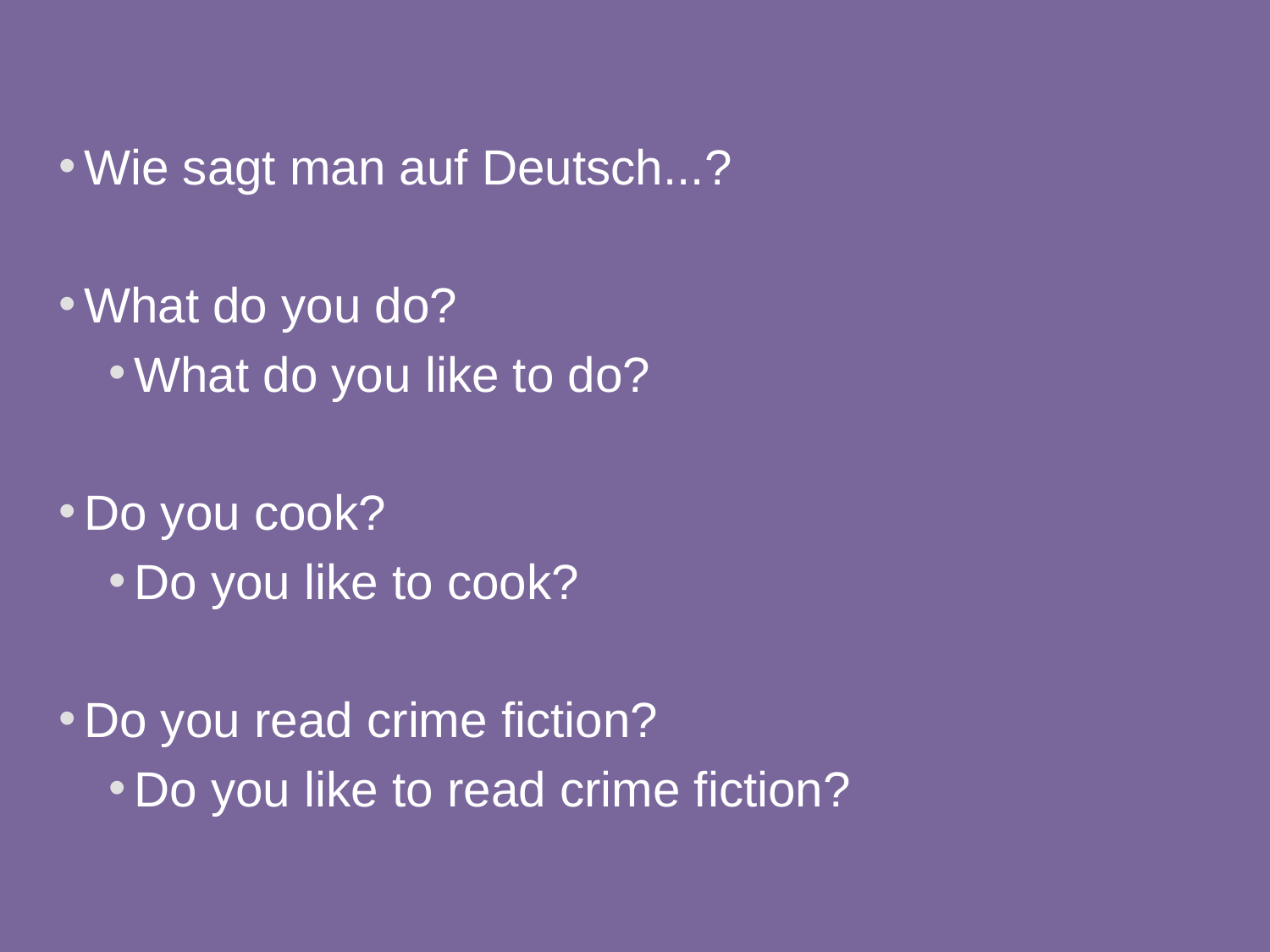

Wie sagt man auf Deutsch...?

What do you do?
What do you like to do?

Do you cook?
Do you like to cook?

Do you read crime fiction?
Do you like to read crime fiction?

11